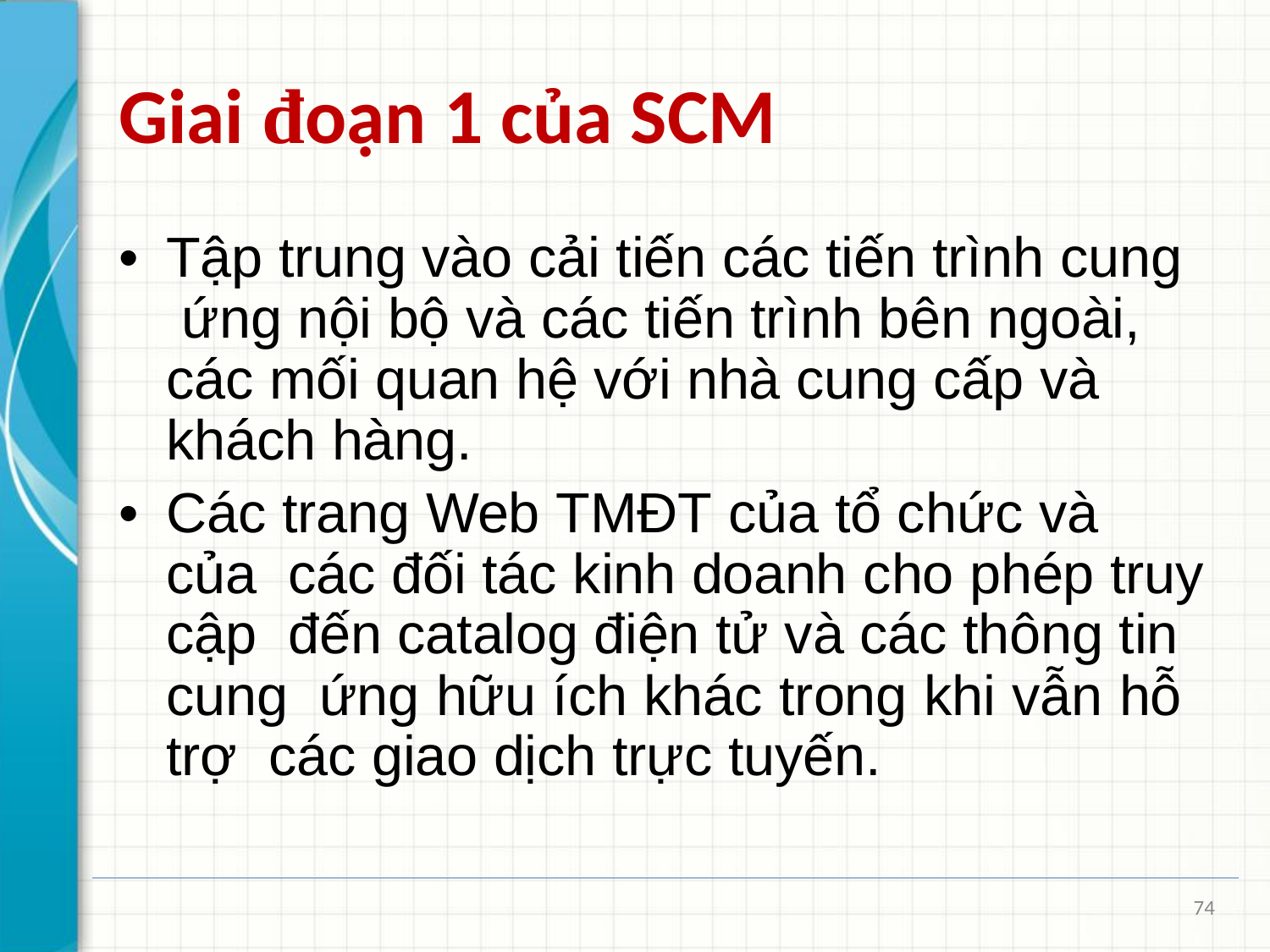

# Giai đoạn 1 của SCM
•	Tập trung vào cải tiến các tiến trình cung  ứng nội bộ và các tiến trình bên ngoài,  các mối quan hệ với nhà cung cấp và  khách hàng.
•	Các trang Web TMĐT của tổ chức và của  các đối tác kinh doanh cho phép truy cập  đến catalog điện tử và các thông tin cung  ứng hữu ích khác trong khi vẫn hỗ trợ  các giao dịch trực tuyến.

74